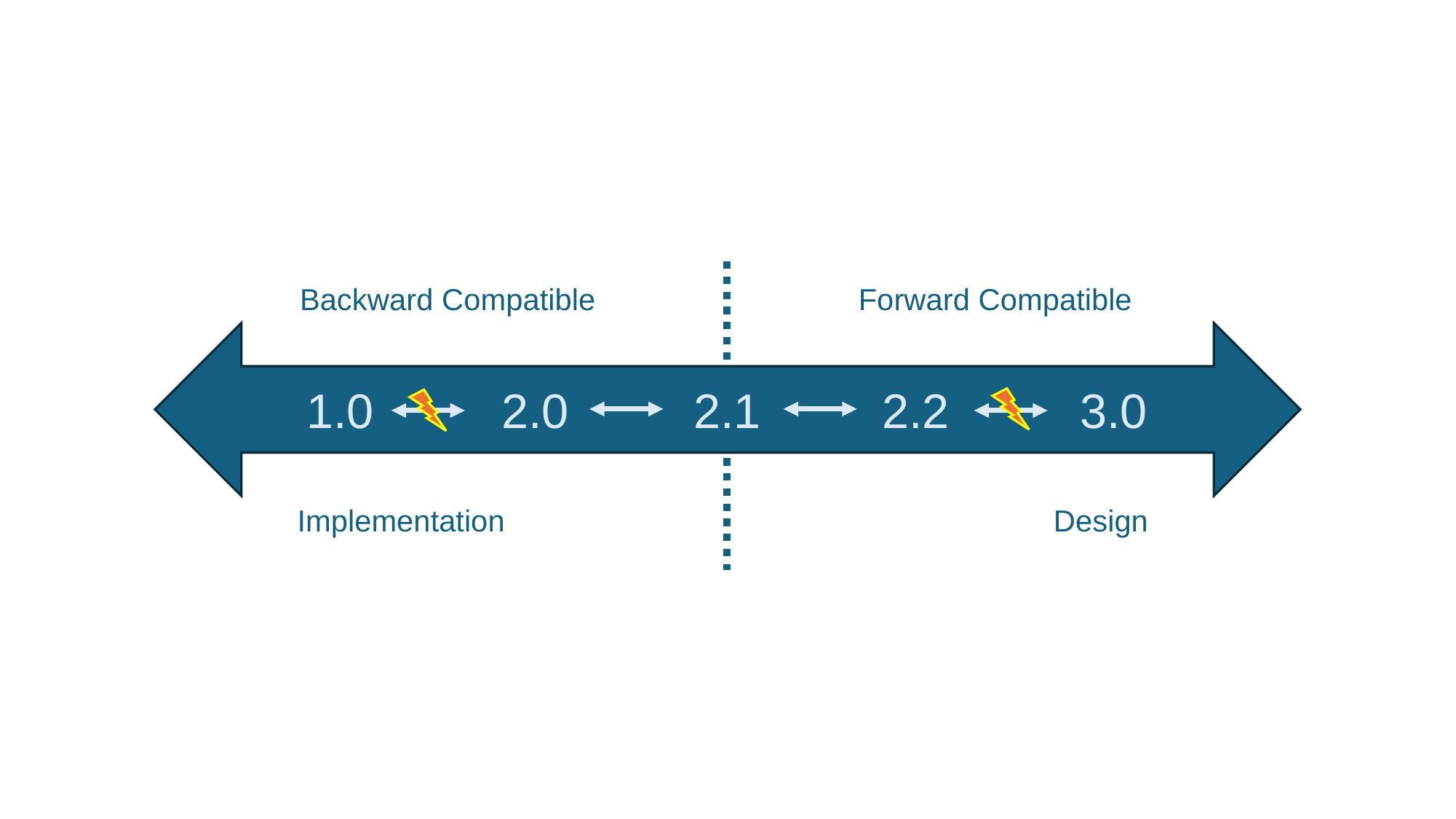

Forward Compatible
Backward Compatible

2.2
3.0
1.0
2.0
2.1

Implementation
Design